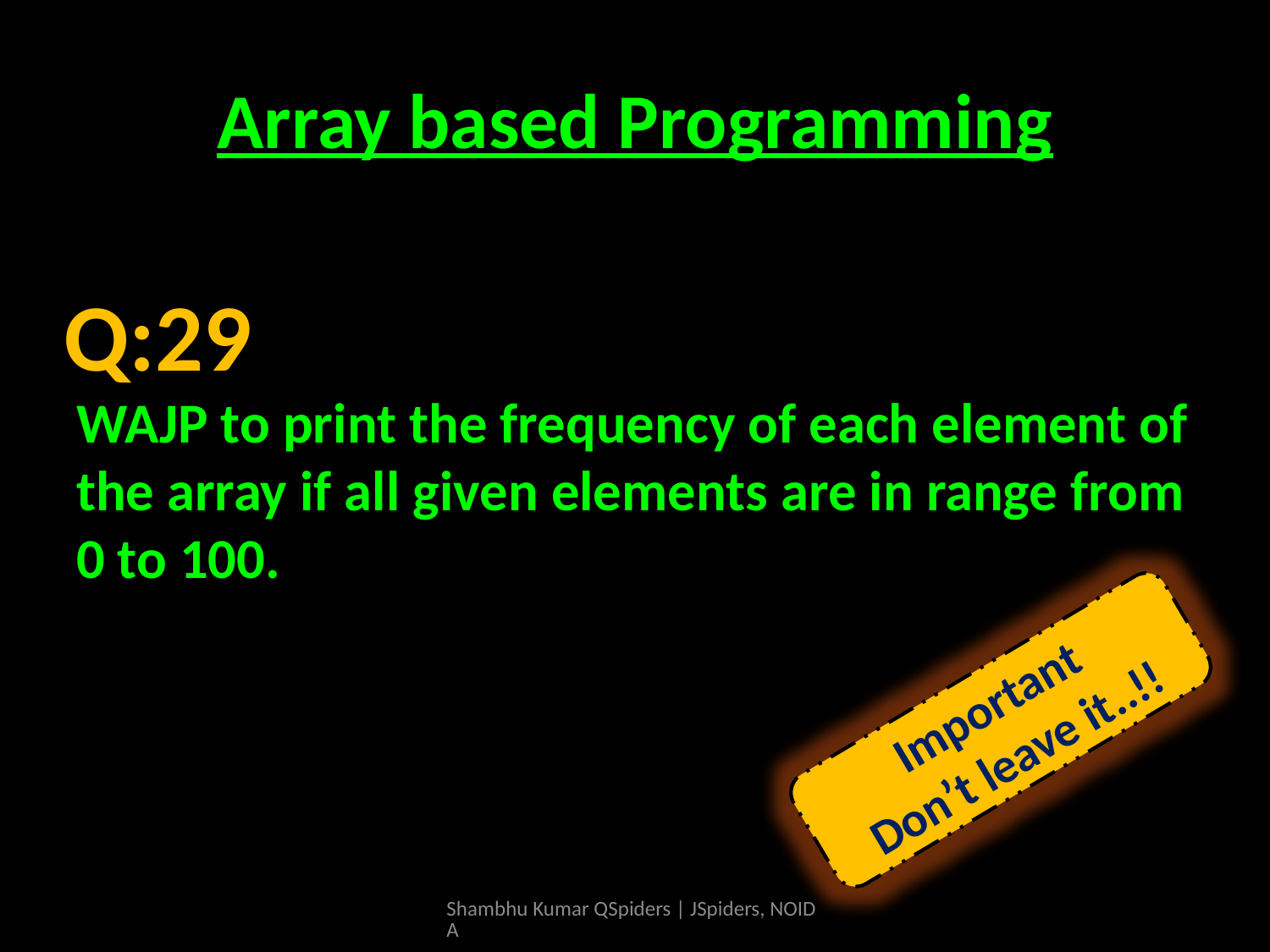

# Array based Programming

WAJP to print the frequency of each element of the array if all given elements are in range from 0 to 100.
Q:29
Important
Don’t leave it..!!
Shambhu Kumar QSpiders | JSpiders, NOIDA